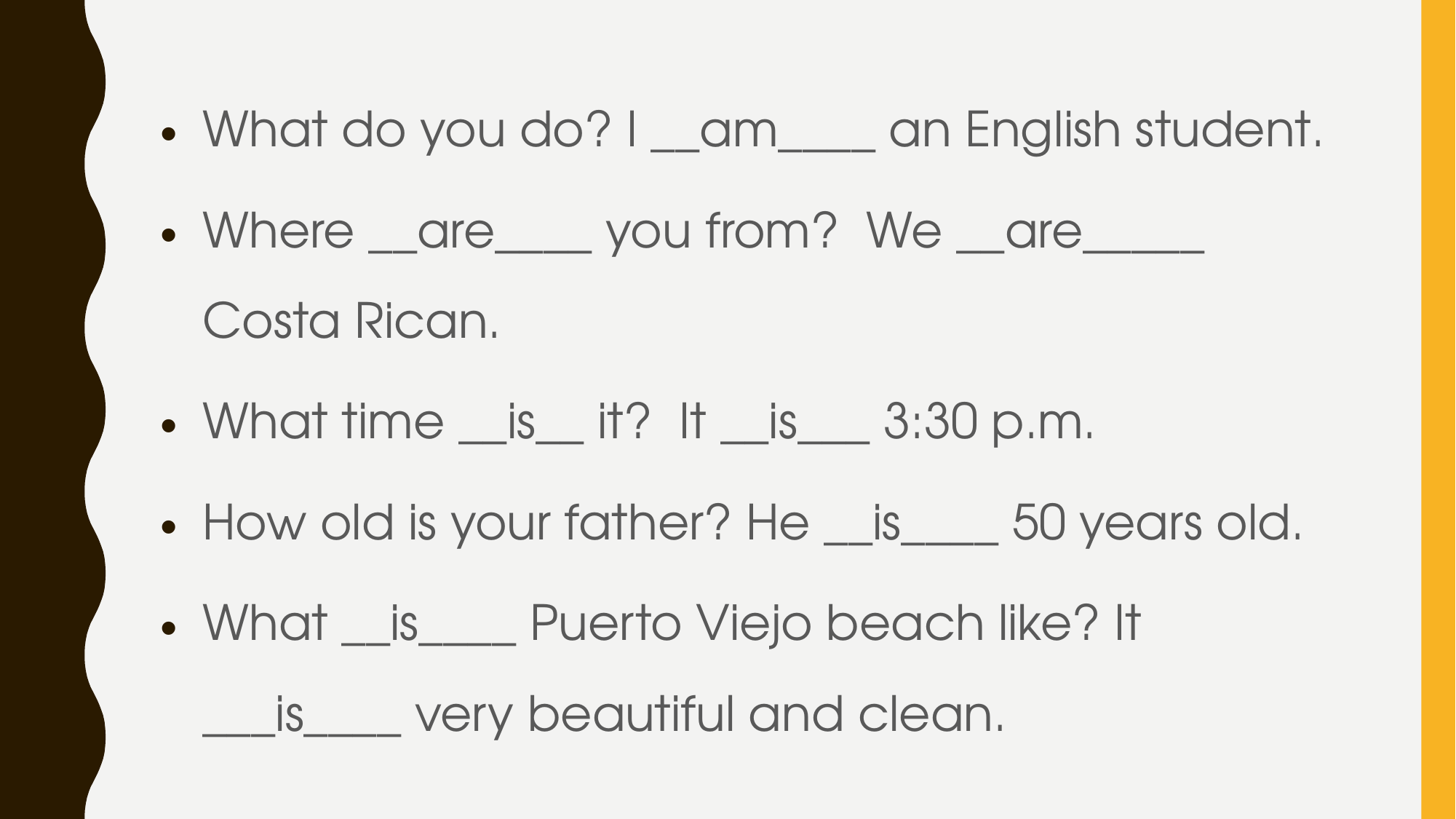

What do you do? I __am____ an English student.
Where __are____ you from?  We __are_____ Costa Rican.
What time __is__ it?  It __is___ 3:30 p.m.
How old is your father? He __is____ 50 years old.
What __is____ Puerto Viejo beach like? It ___is____ very beautiful and clean.